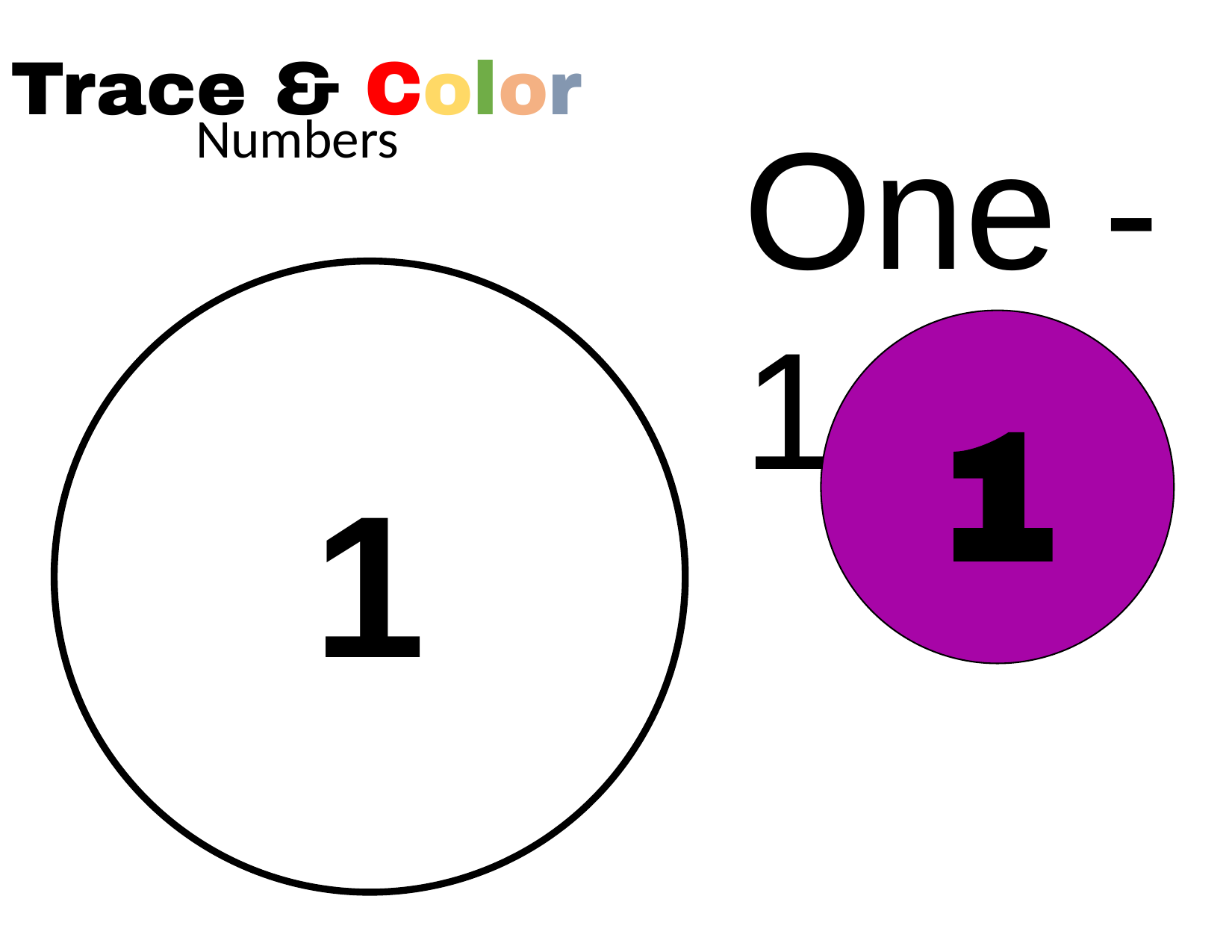

Trace & Color
Numbers
One - 1
1
1